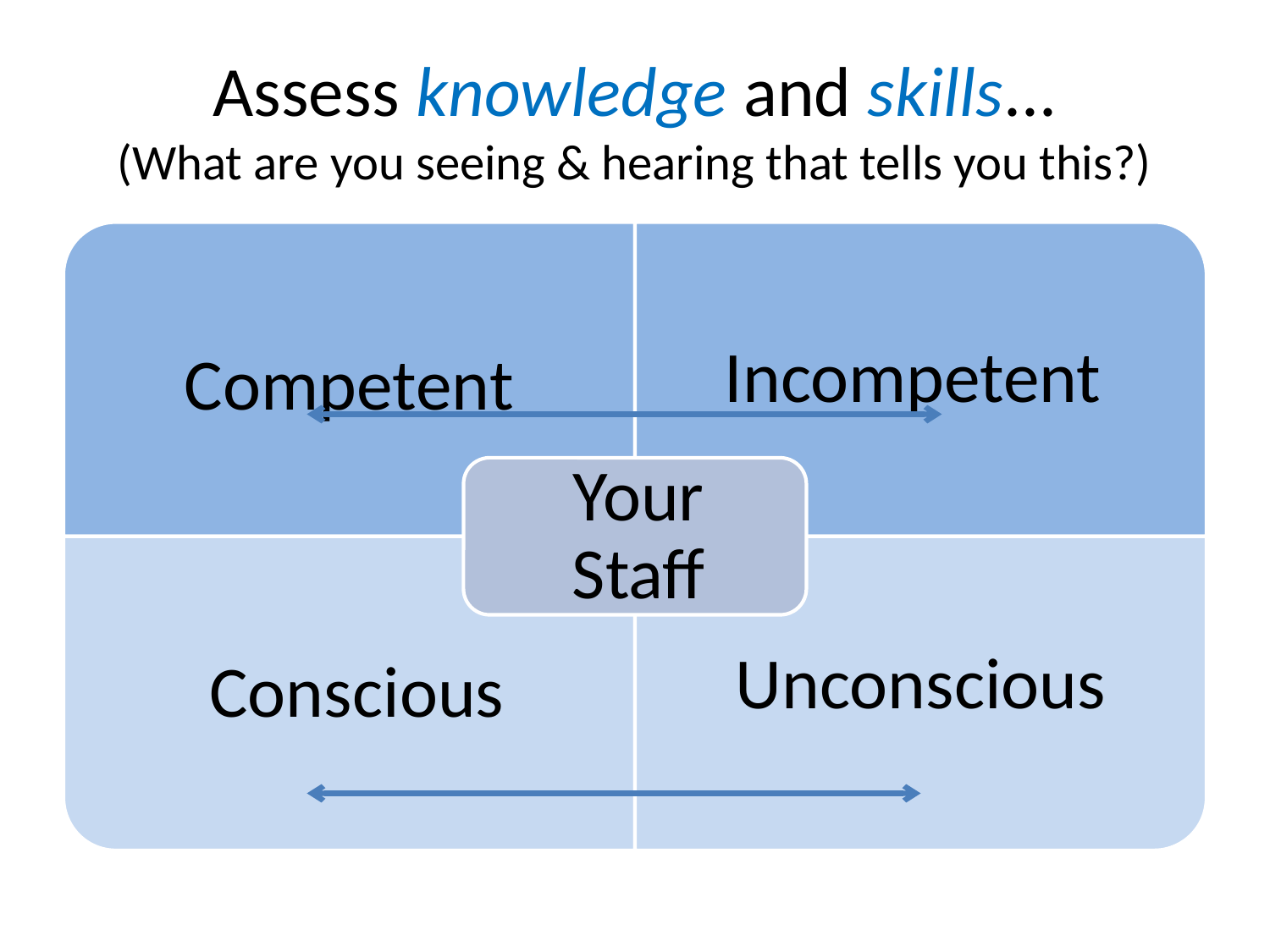

# Assess knowledge and skills... (What are you seeing & hearing that tells you this?)
Competent
Incompetent
Conscious
Unconscious
Your Staff